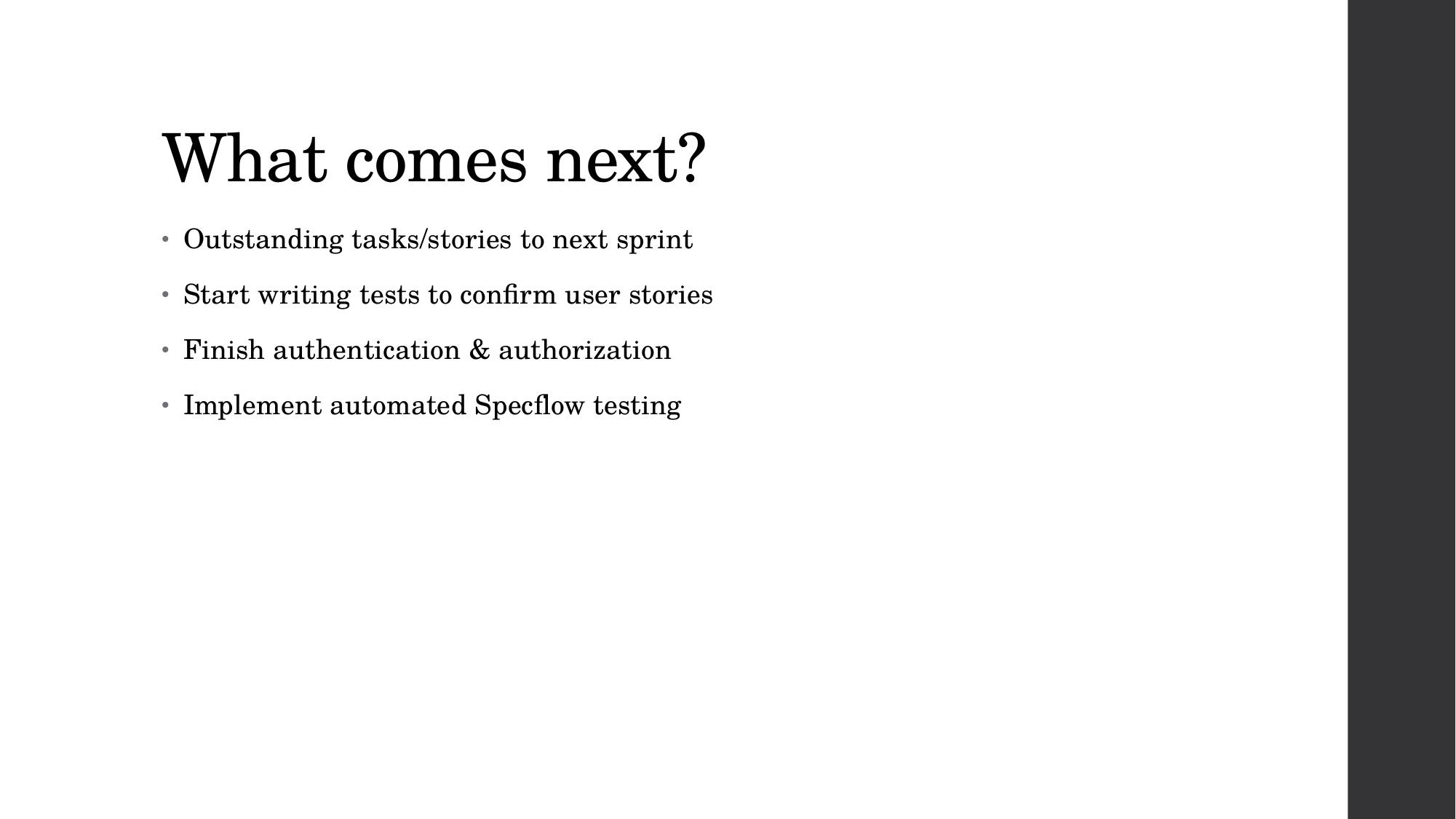

# What comes next?
Outstanding tasks/stories to next sprint
Start writing tests to confirm user stories
Finish authentication & authorization
Implement automated Specflow testing